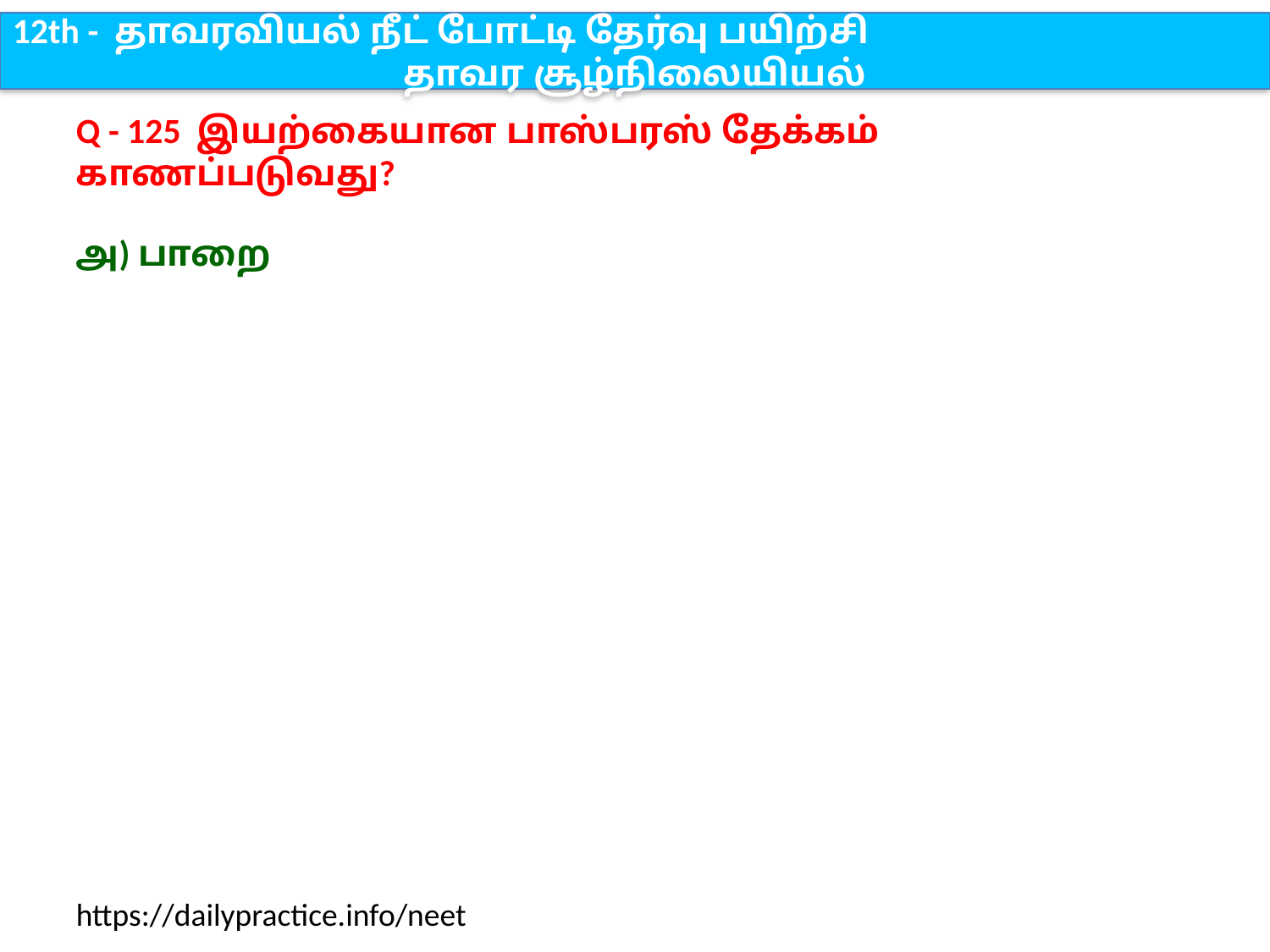

12th -  தாவரவியல் நீட் போட்டி தேர்வு பயிற்சி
தாவர சூழ்நிலையியல்

Q - 125  இயற்கையான பாஸ்பரஸ் தேக்கம் காணப்படுவது?

அ) பாறை
https://dailypractice.info/neet